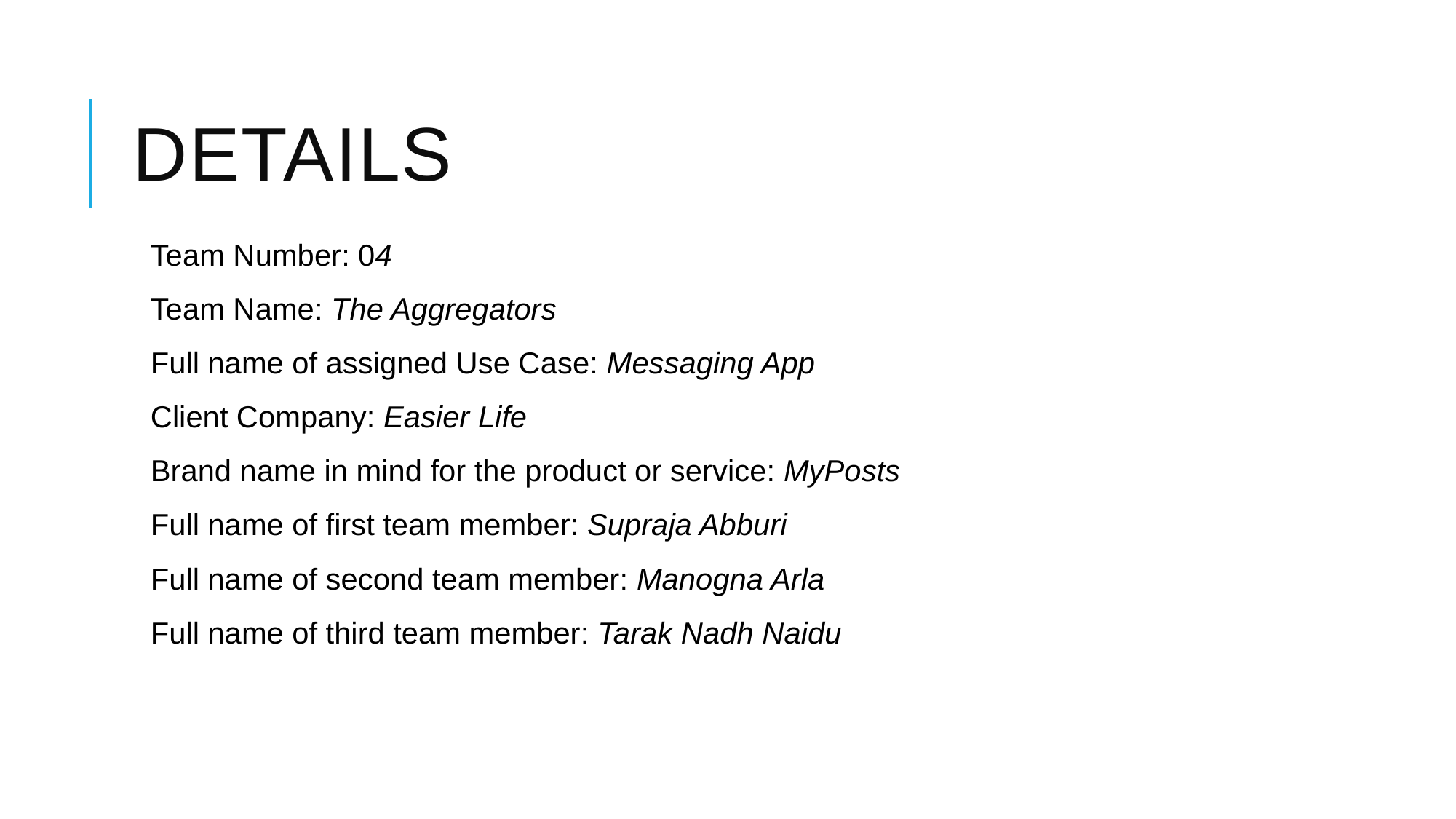

# DETAILS
Team Number: 04
Team Name: The Aggregators
Full name of assigned Use Case: Messaging App
Client Company: Easier Life
Brand name in mind for the product or service: MyPosts
Full name of first team member: Supraja Abburi
Full name of second team member: Manogna Arla
Full name of third team member: Tarak Nadh Naidu